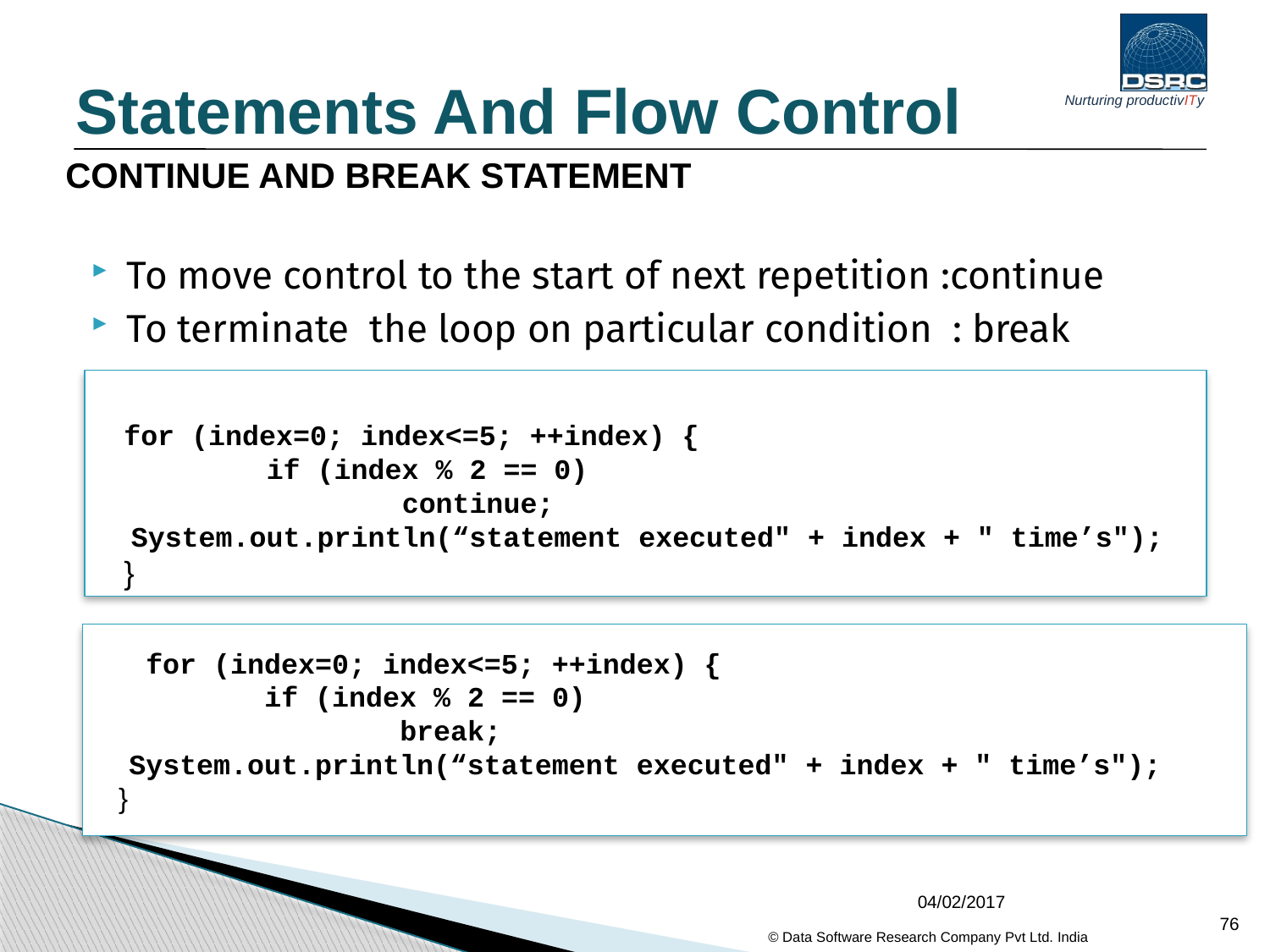

Statements And Flow Control
# CONTINUE AND BREAK STATEMENT

To move control to the start of next repetition :continue
To terminate  the loop on particular condition  : break

   for (index=0; index<=5; ++index) {
          if (index % 2 == 0)
                  continue;
  System.out.println(“statement executed" + index + " time’s");
   }
   for (index=0; index<=5; ++index) {
          if (index % 2 == 0)
                  break;
  System.out.println(“statement executed" + index + " time’s");
   }
04/02/2017
76